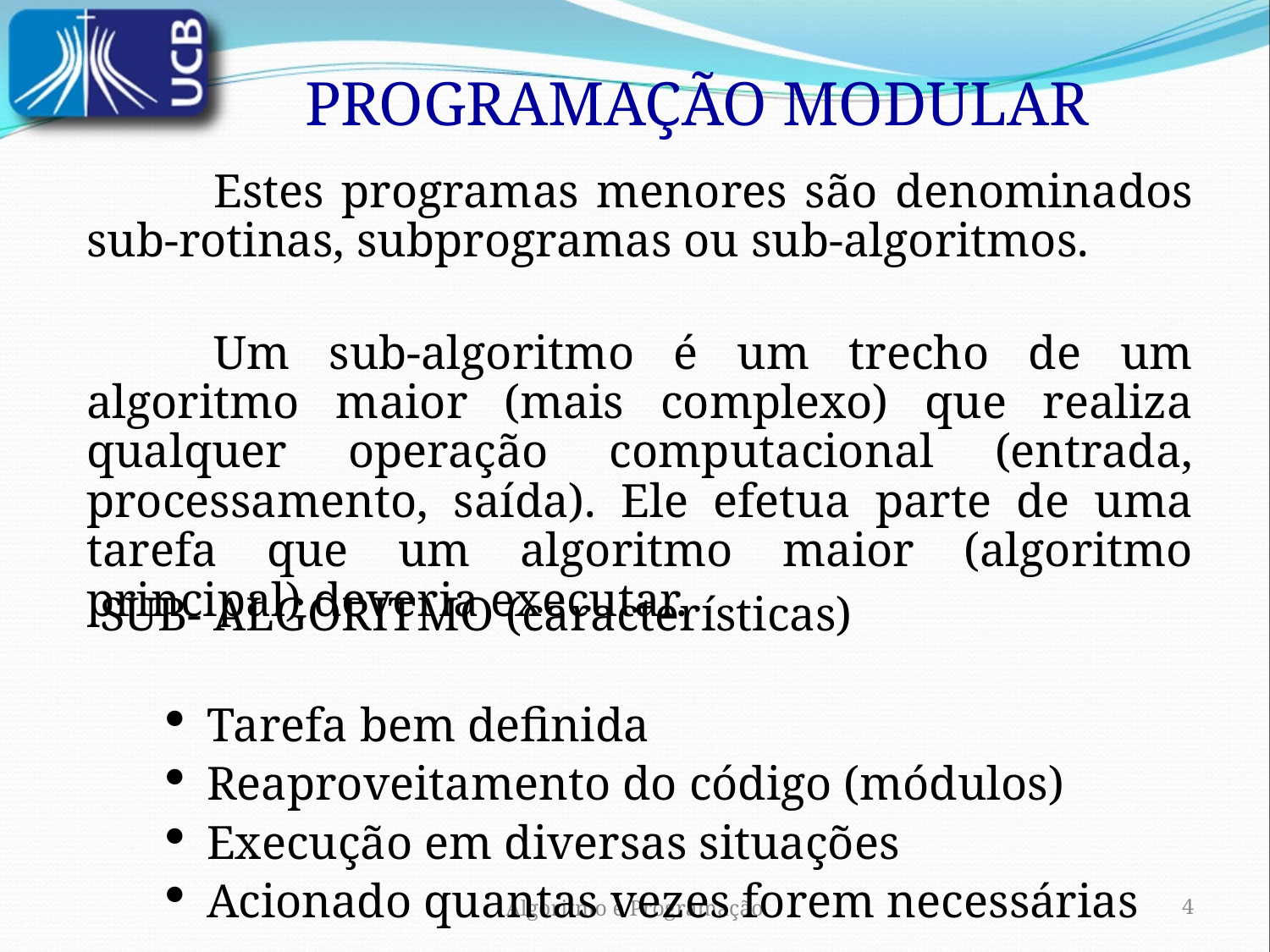

PROGRAMAÇÃO MODULAR
	Estes programas menores são denominados sub-rotinas, subprogramas ou sub-algoritmos.

	Um sub-algoritmo é um trecho de um algoritmo maior (mais complexo) que realiza qualquer operação computacional (entrada, processamento, saída). Ele efetua parte de uma tarefa que um algoritmo maior (algoritmo principal) deveria executar.
SUB- ALGORITMO (características)

Tarefa bem definida
Reaproveitamento do código (módulos)
Execução em diversas situações
Acionado quantas vezes forem necessárias
Algoritmo e Programação
4